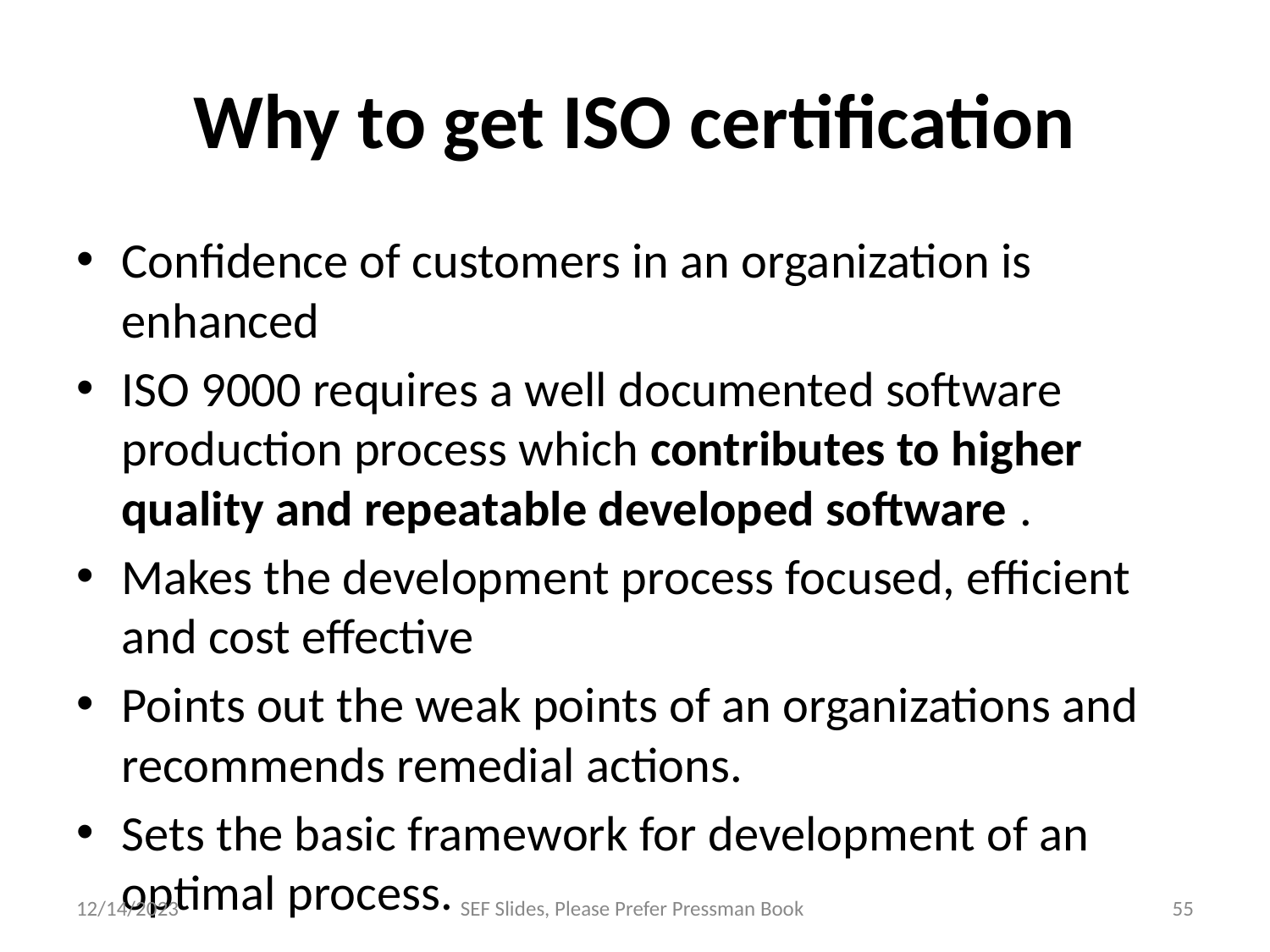

# Why to get ISO certification
Confidence of customers in an organization is enhanced
ISO 9000 requires a well documented software production process which contributes to higher quality and repeatable developed software .
Makes the development process focused, efficient and cost effective
Points out the weak points of an organizations and recommends remedial actions.
Sets the basic framework for development of an optimal process.

12/14/2023
SEF Slides, Please Prefer Pressman Book
55